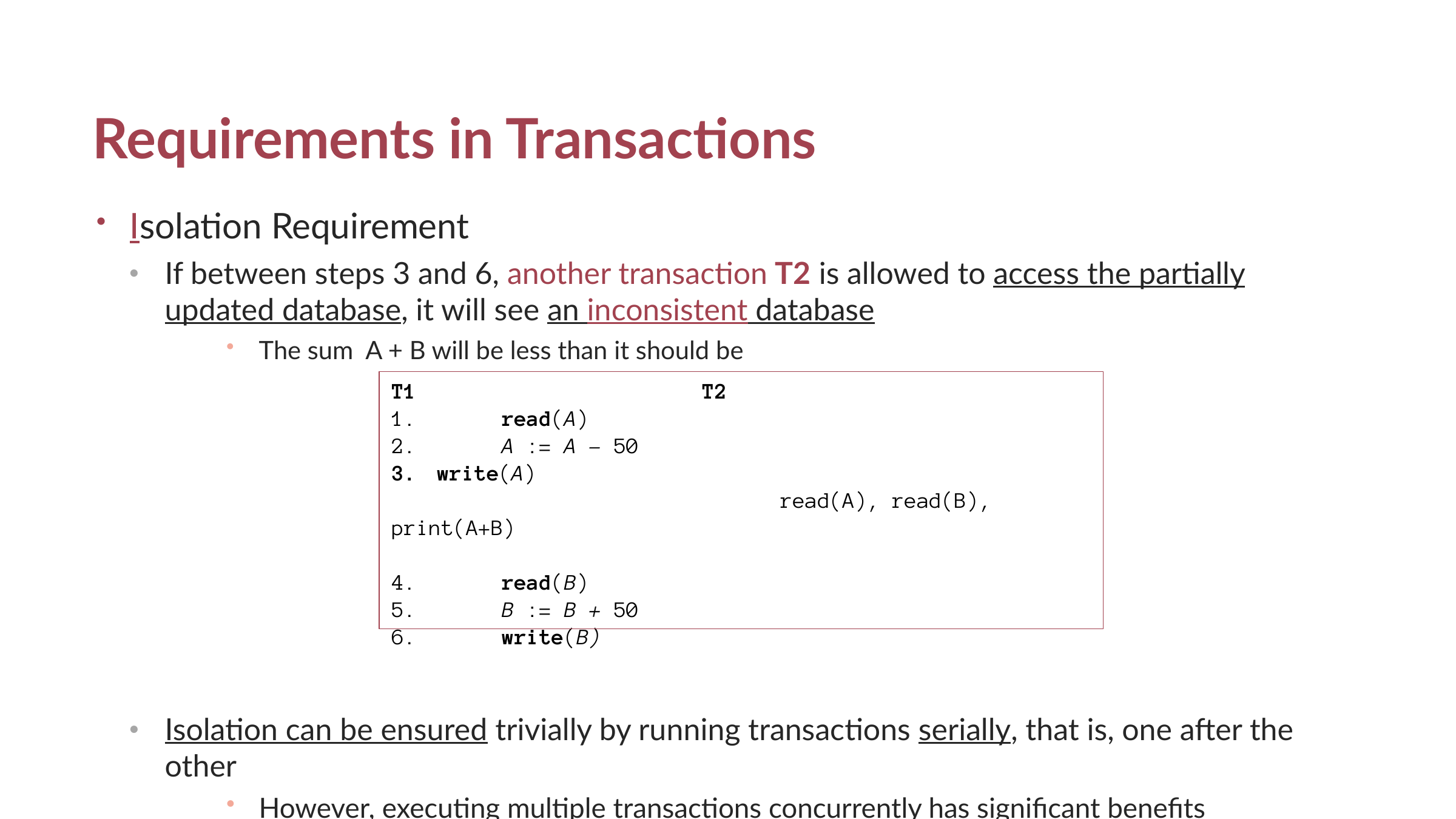

# Requirements in Transactions
Isolation Requirement
If between steps 3 and 6, another transaction T2 is allowed to access the partially updated database, it will see an inconsistent database
The sum  A + B will be less than it should be

Isolation can be ensured trivially by running transactions serially, that is, one after the other
However, executing multiple transactions concurrently has significant benefits

T1                       T2
1.	read(A)
2.	A := A – 50
write(A)
				  read(A), read(B), print(A+B)

4.	read(B)
5.	B := B + 50
6.	write(B)